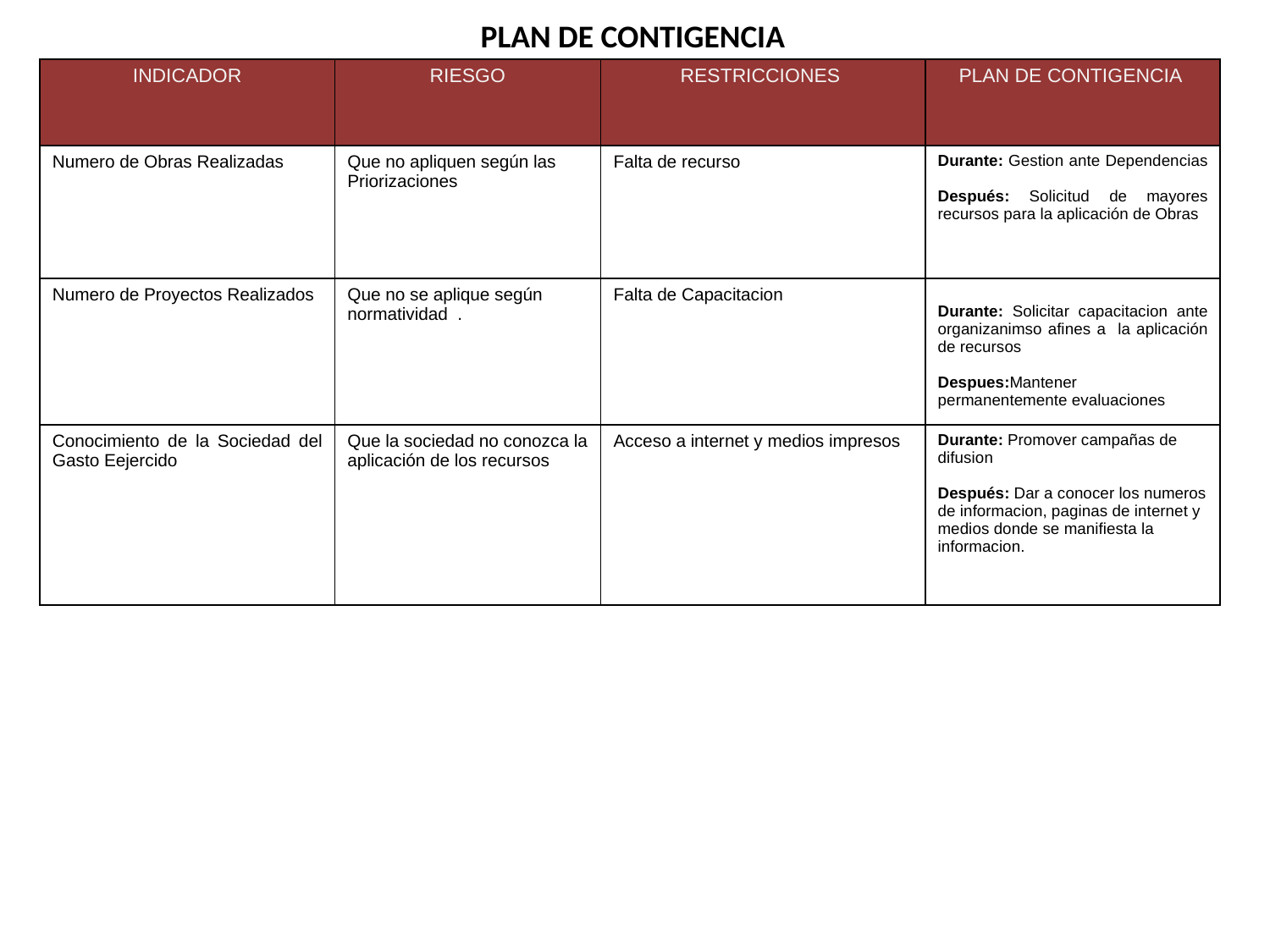

PLAN DE CONTIGENCIA
| INDICADOR | RIESGO | RESTRICCIONES | PLAN DE CONTIGENCIA |
| --- | --- | --- | --- |
| Numero de Obras Realizadas | Que no apliquen según las Priorizaciones | Falta de recurso | Durante: Gestion ante Dependencias Después: Solicitud de mayores recursos para la aplicación de Obras |
| Numero de Proyectos Realizados | Que no se aplique según normatividad . | Falta de Capacitacion | Durante: Solicitar capacitacion ante organizanimso afines a la aplicación de recursos Despues:Mantener permanentemente evaluaciones |
| Conocimiento de la Sociedad del Gasto Eejercido | Que la sociedad no conozca la aplicación de los recursos | Acceso a internet y medios impresos | Durante: Promover campañas de difusion Después: Dar a conocer los numeros de informacion, paginas de internet y medios donde se manifiesta la informacion. |